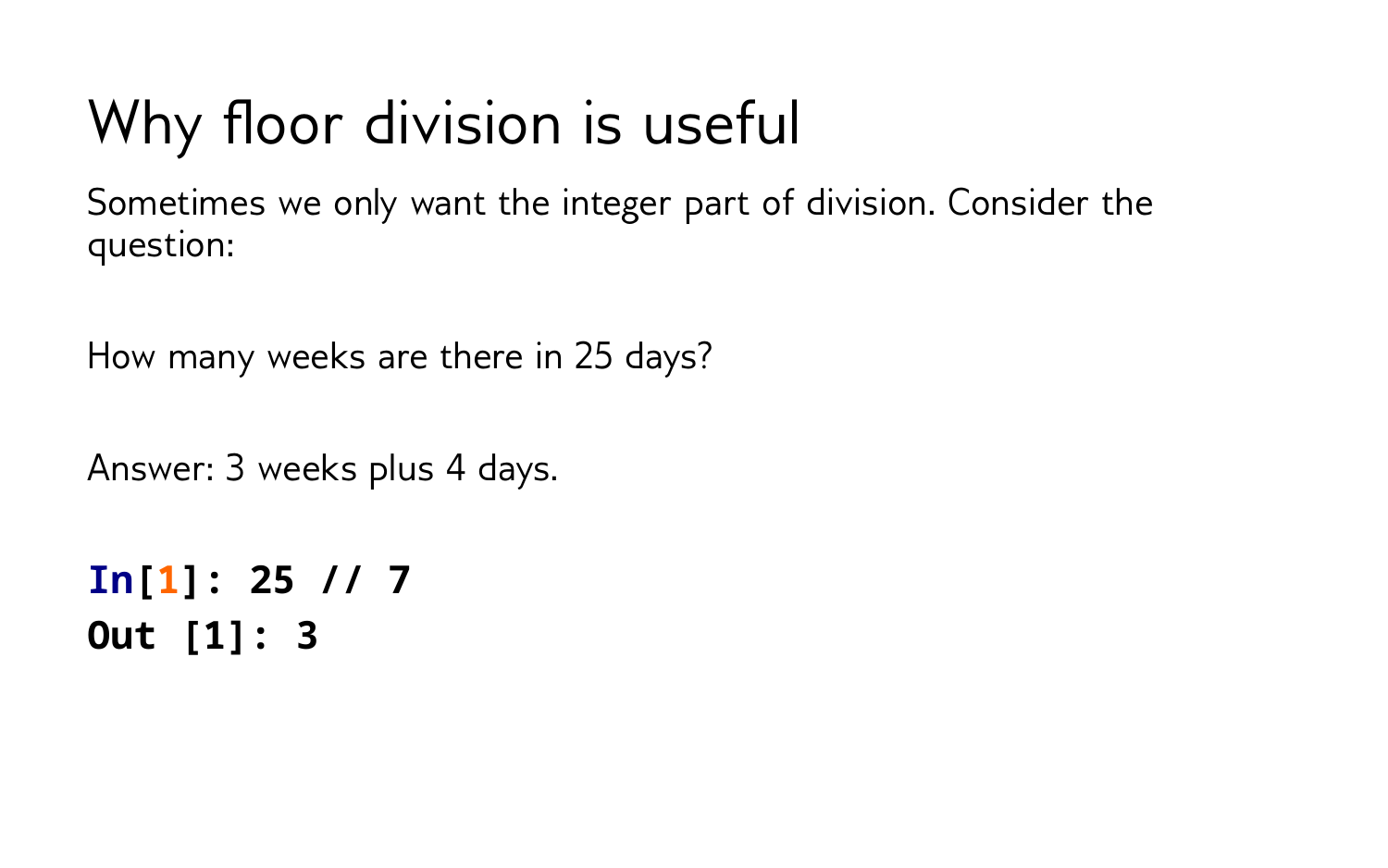

# Why floor division is useful
Sometimes we only want the integer part of division. Consider the question:

How many weeks are there in 25 days?

Answer: 3 weeks plus 4 days.

In[1]: 25 // 7
Out [1]: 3